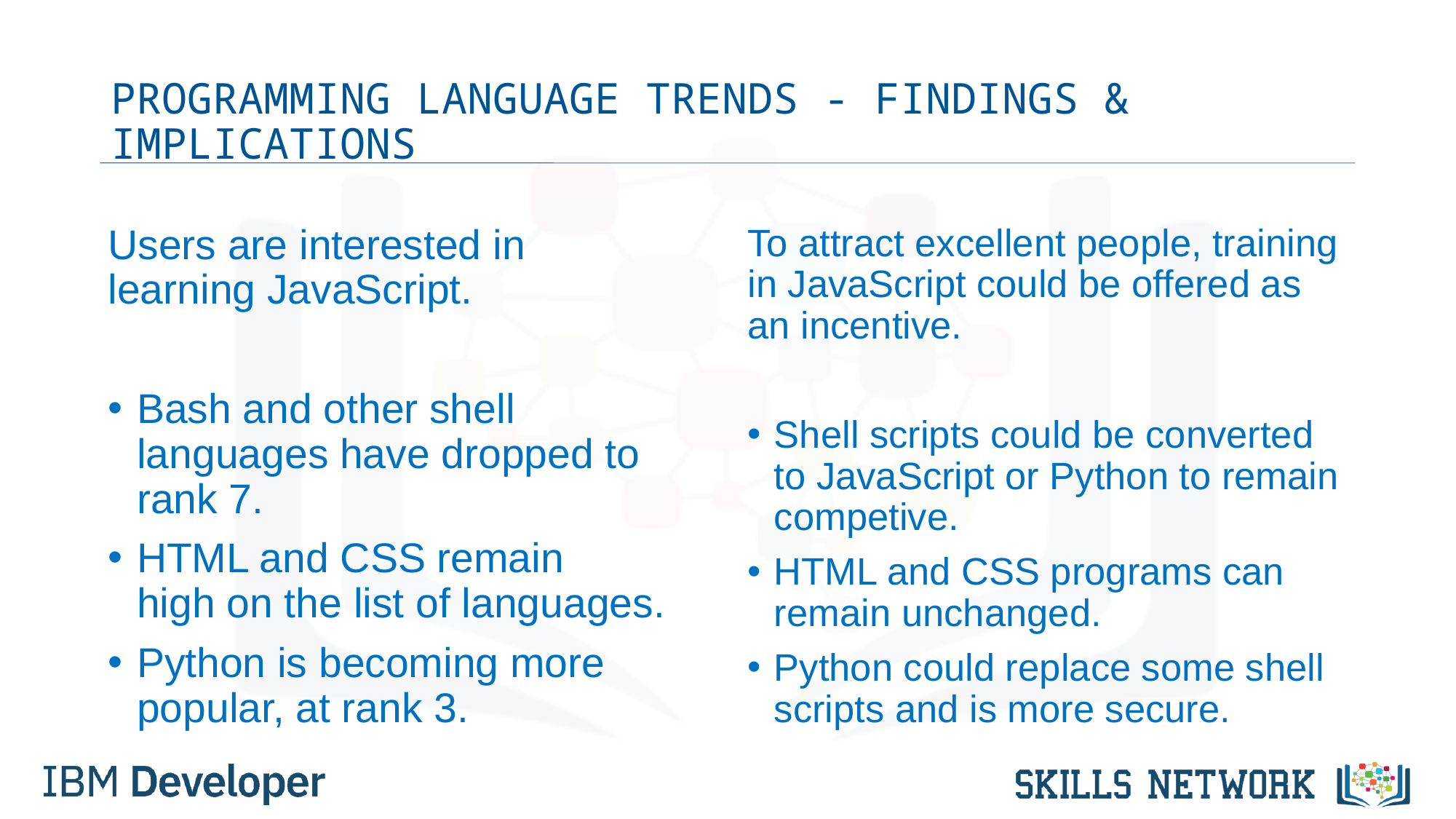

# PROGRAMMING LANGUAGE TRENDS - FINDINGS & IMPLICATIONS
Users are interested in learning JavaScript.

Bash and other shell languages have dropped to rank 7.
HTML and CSS remain high on the list of languages.
Python is becoming more popular, at rank 3.
To attract excellent people, training in JavaScript could be offered as an incentive.

Shell scripts could be converted to JavaScript or Python to remain competive.
HTML and CSS programs can remain unchanged.
Python could replace some shell scripts and is more secure.